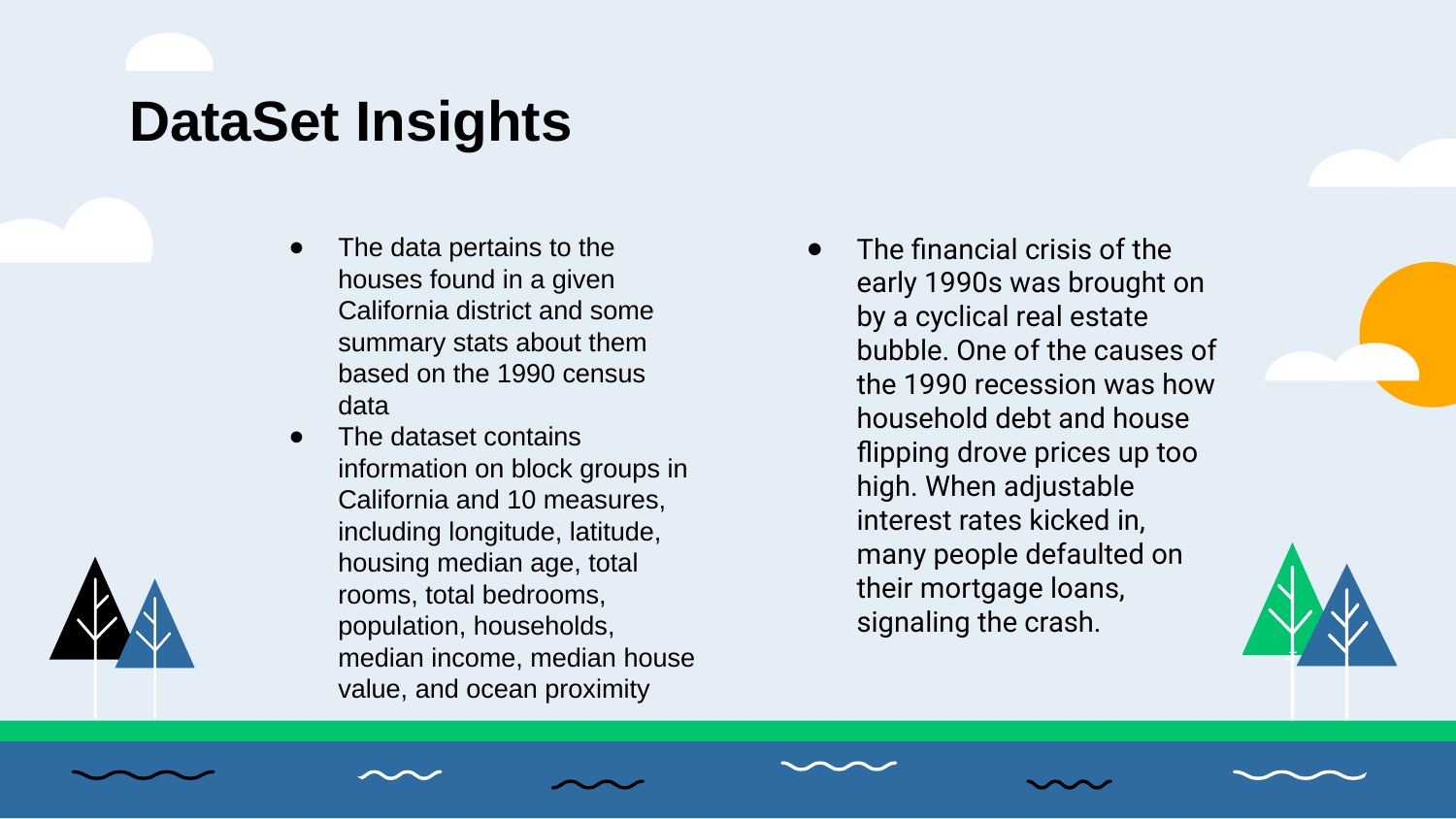

# DataSet Insights
The data pertains to the houses found in a given California district and some summary stats about them based on the 1990 census data
The dataset contains information on block groups in California and 10 measures, including longitude, latitude, housing median age, total rooms, total bedrooms, population, households, median income, median house value, and ocean proximity
The financial crisis of the early 1990s was brought on by a cyclical real estate bubble. One of the causes of the 1990 recession was how household debt and house flipping drove prices up too high. When adjustable interest rates kicked in, many people defaulted on their mortgage loans, signaling the crash.